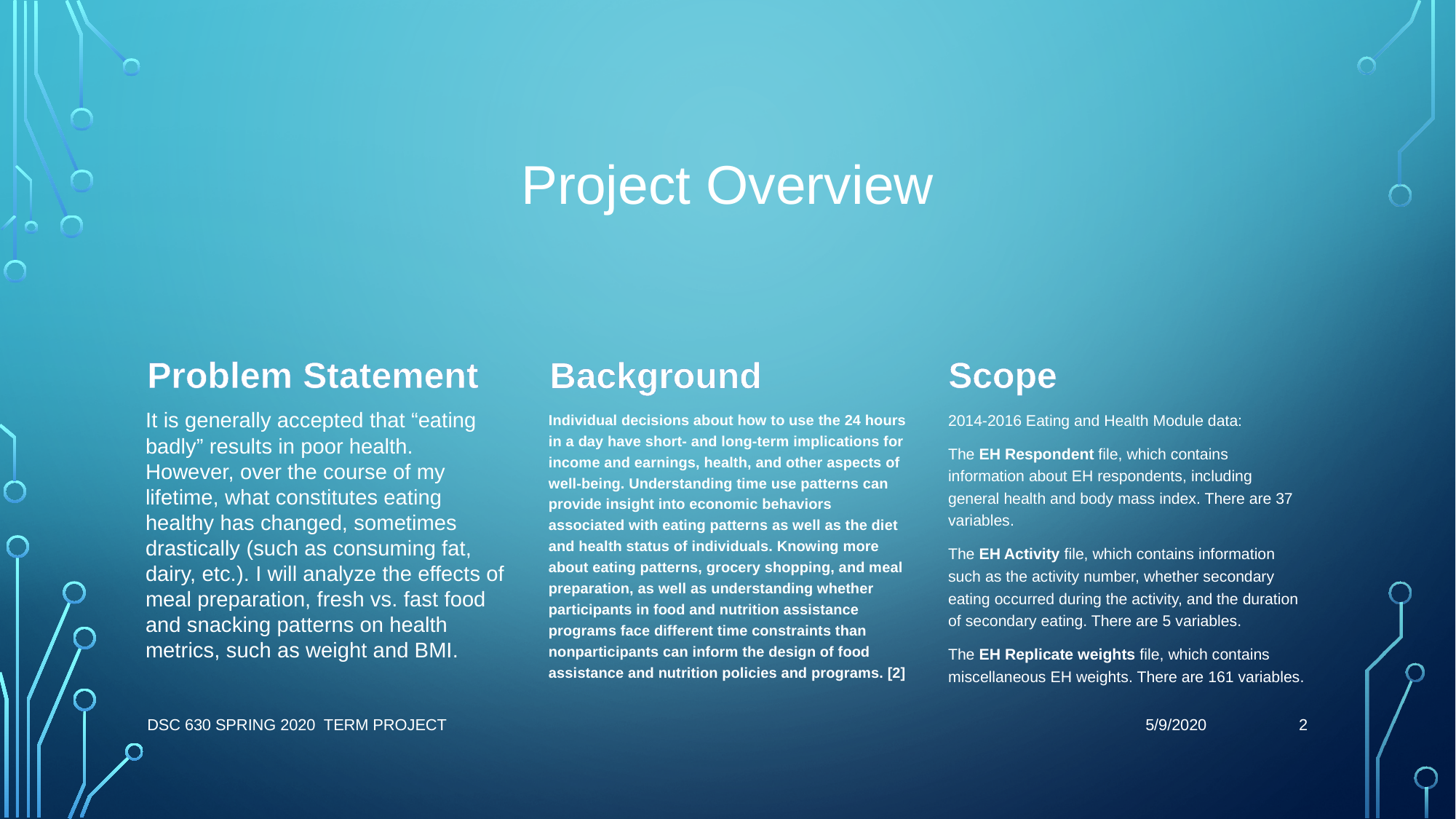

# Project Overview
Problem Statement
Scope
Background
It is generally accepted that “eating badly” results in poor health. However, over the course of my lifetime, what constitutes eating healthy has changed, sometimes drastically (such as consuming fat, dairy, etc.). I will analyze the effects of meal preparation, fresh vs. fast food and snacking patterns on health metrics, such as weight and BMI.

2014-2016 Eating and Health Module data:
The EH Respondent file, which contains information about EH respondents, including general health and body mass index. There are 37 variables.
The EH Activity file, which contains information such as the activity number, whether secondary eating occurred during the activity, and the duration of secondary eating. There are 5 variables.
The EH Replicate weights file, which contains miscellaneous EH weights. There are 161 variables.
Individual decisions about how to use the 24 hours in a day have short- and long-term implications for income and earnings, health, and other aspects of well-being. Understanding time use patterns can provide insight into economic behaviors associated with eating patterns as well as the diet and health status of individuals. Knowing more about eating patterns, grocery shopping, and meal preparation, as well as understanding whether participants in food and nutrition assistance programs face different time constraints than nonparticipants can inform the design of food assistance and nutrition policies and programs. [2]

2
DSC 630 Spring 2020  Term Project
5/9/2020